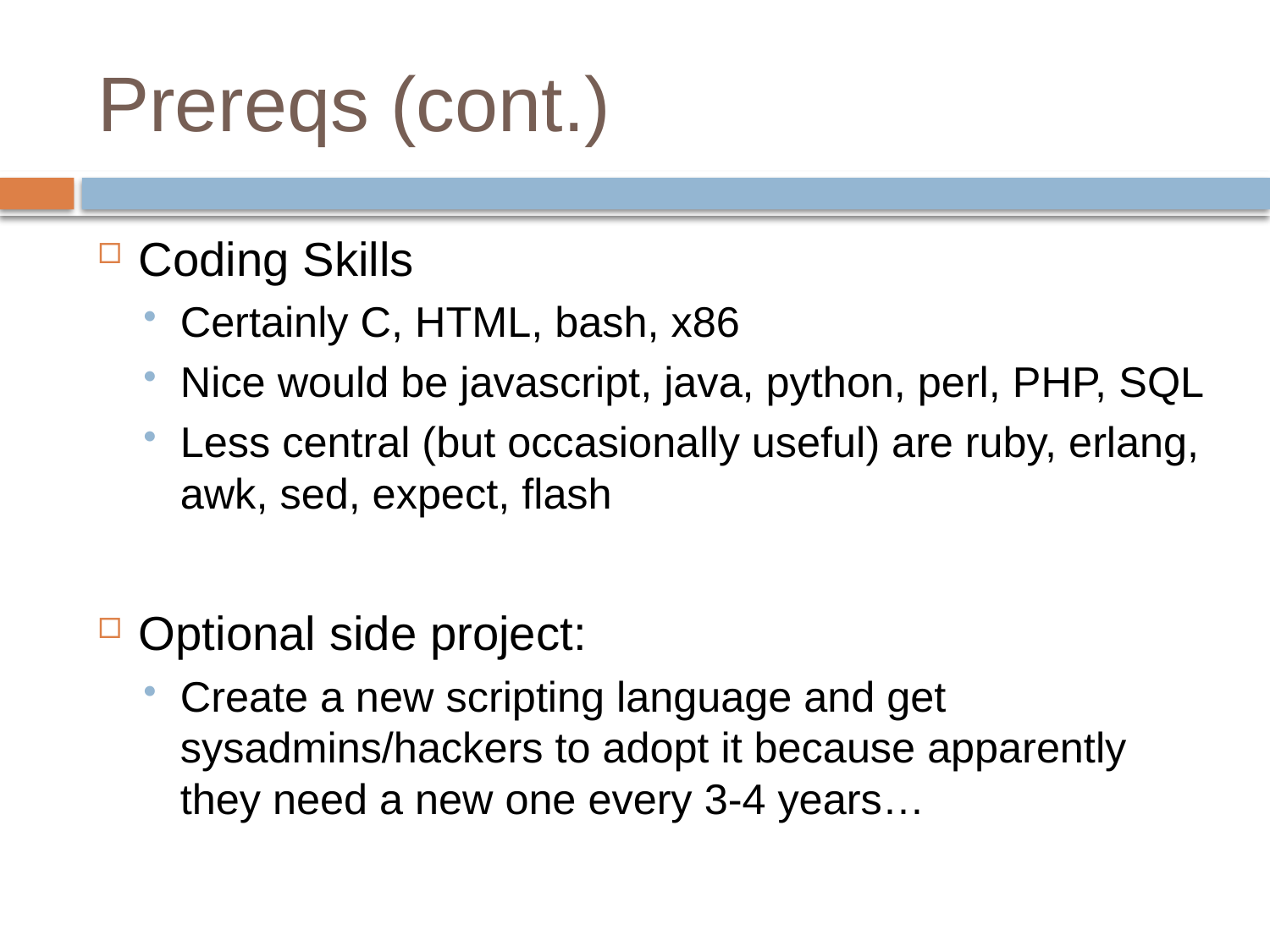

# Prereqs (cont.)
Coding Skills
Certainly C, HTML, bash, x86
Nice would be javascript, java, python, perl, PHP, SQL
Less central (but occasionally useful) are ruby, erlang, awk, sed, expect, flash

Optional side project:
Create a new scripting language and get sysadmins/hackers to adopt it because apparently they need a new one every 3-4 years…